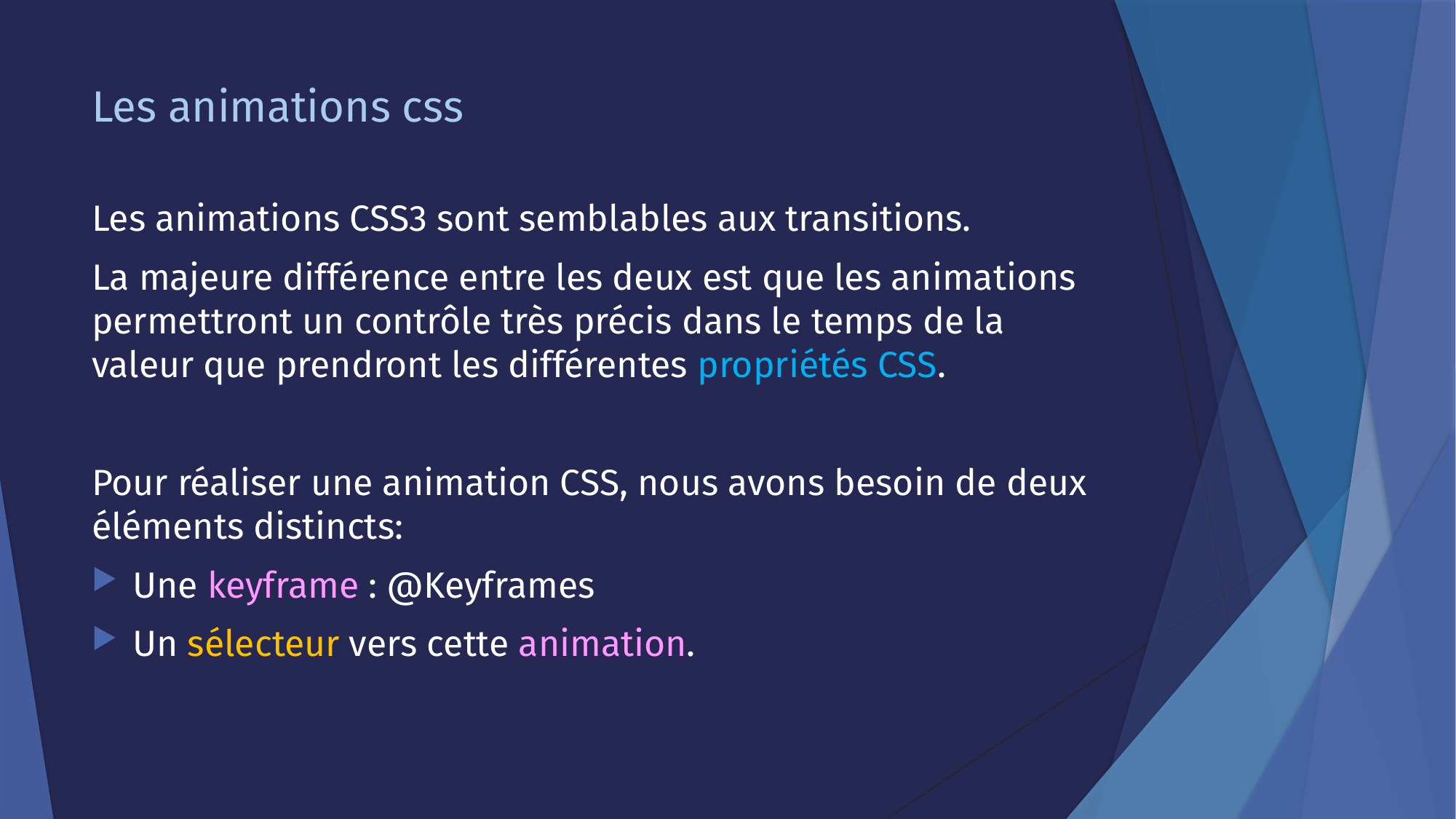

# Les animations css
Les animations CSS3 sont semblables aux transitions.
La majeure différence entre les deux est que les animations permettront un contrôle très précis dans le temps de la valeur que prendront les différentes propriétés CSS.

Pour réaliser une animation CSS, nous avons besoin de deux éléments distincts:
Une keyframe : @Keyframes
Un sélecteur vers cette animation.